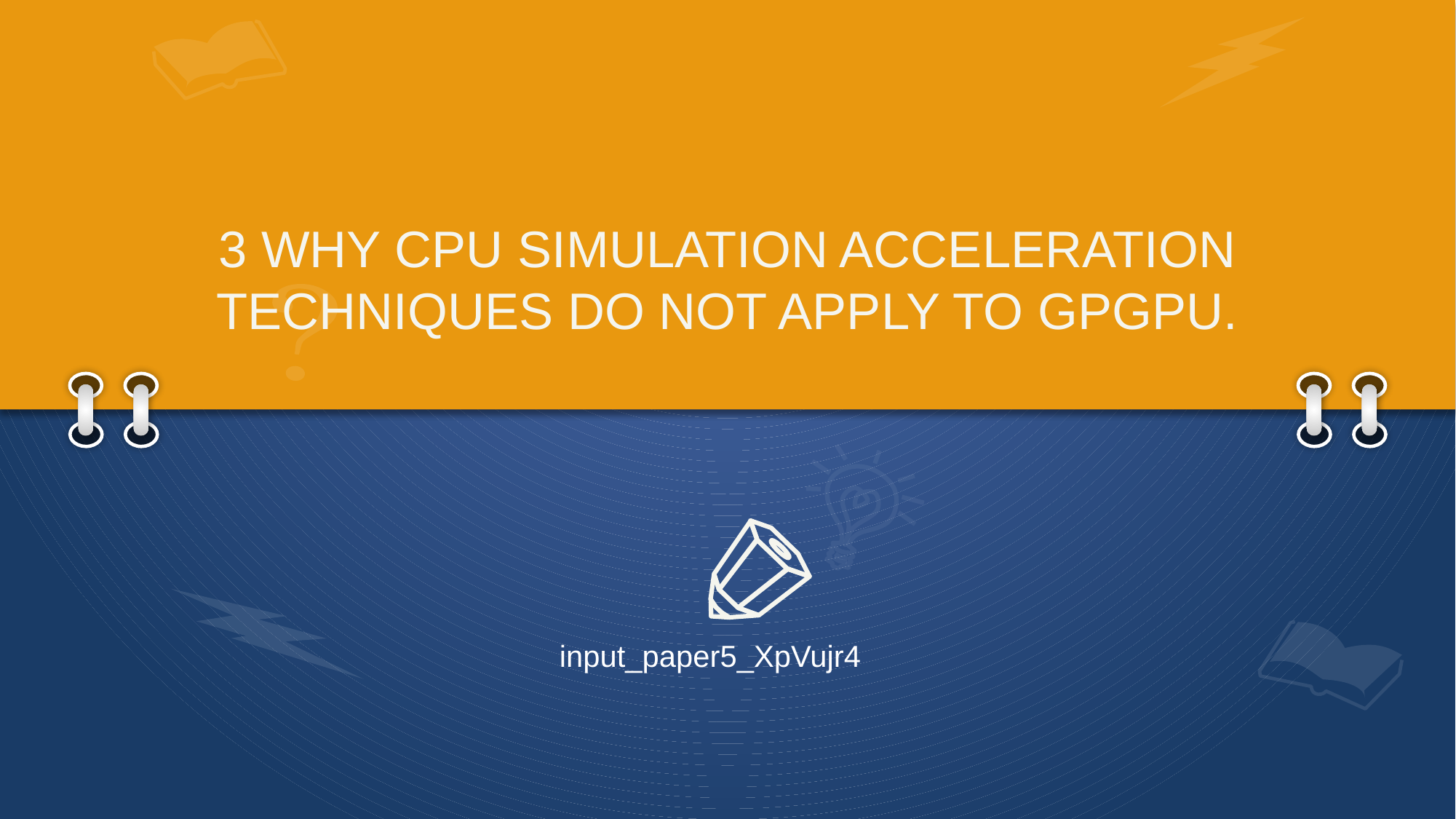

# 3 WHY CPU SIMULATION ACCELERATION TECHNIQUES DO NOT APPLY TO GPGPU.
input_paper5_XpVujr4